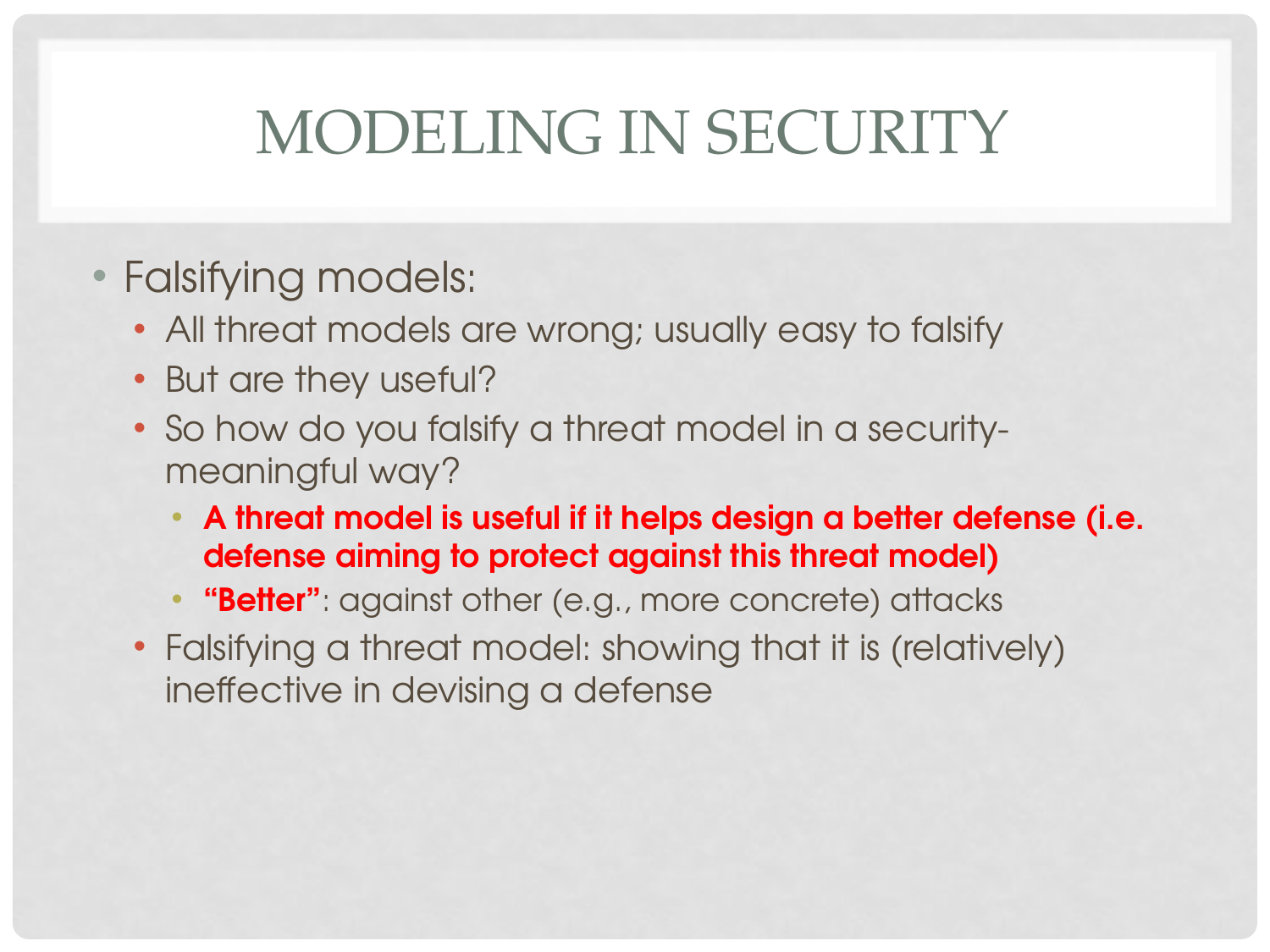

# Modeling in security
Falsifying models:
All threat models are wrong; usually easy to falsify
But are they useful?
So how do you falsify a threat model in a security-meaningful way?
A threat model is useful if it helps design a better defense (i.e. defense aiming to protect against this threat model)
“Better”: against other (e.g., more concrete) attacks
Falsifying a threat model: showing that it is (relatively) ineffective in devising a defense